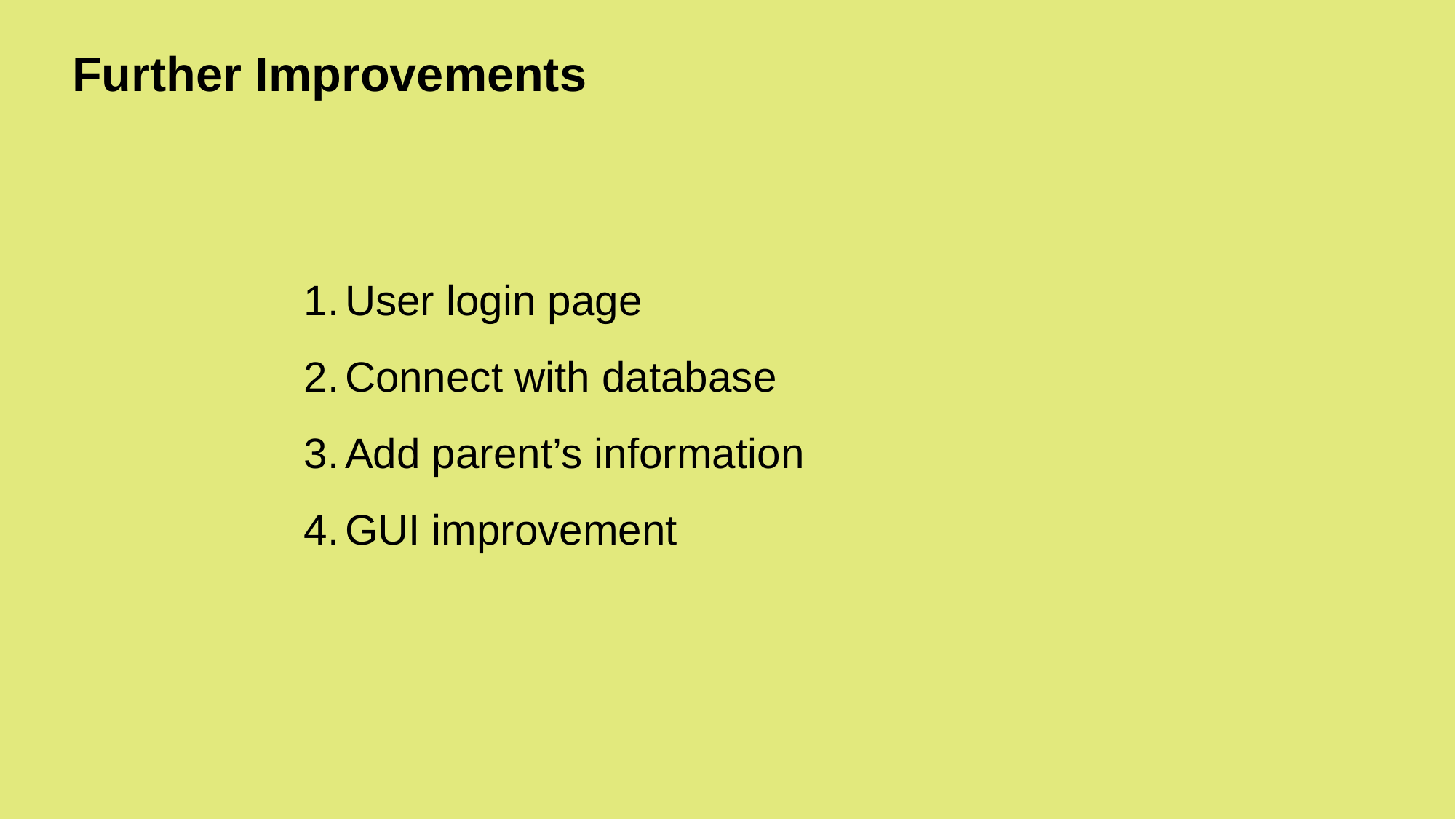

Further Improvements
User login page
Connect with database
Add parent’s information
GUI improvement